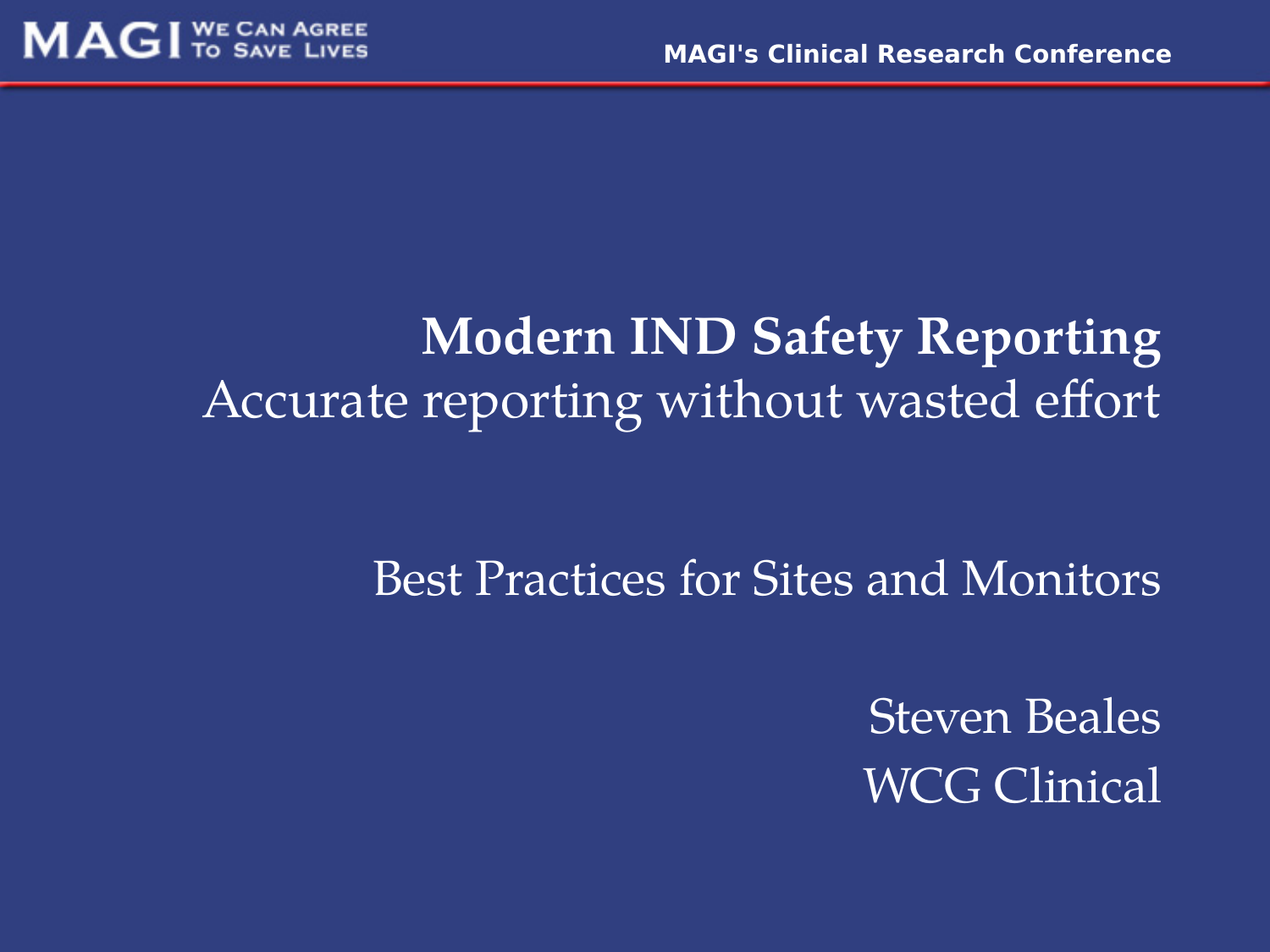

MAGI's Clinical Research Conference
# Modern IND Safety Reporting Accurate reporting without wasted effort
Best Practices for Sites and Monitors

Steven Beales
WCG Clinical